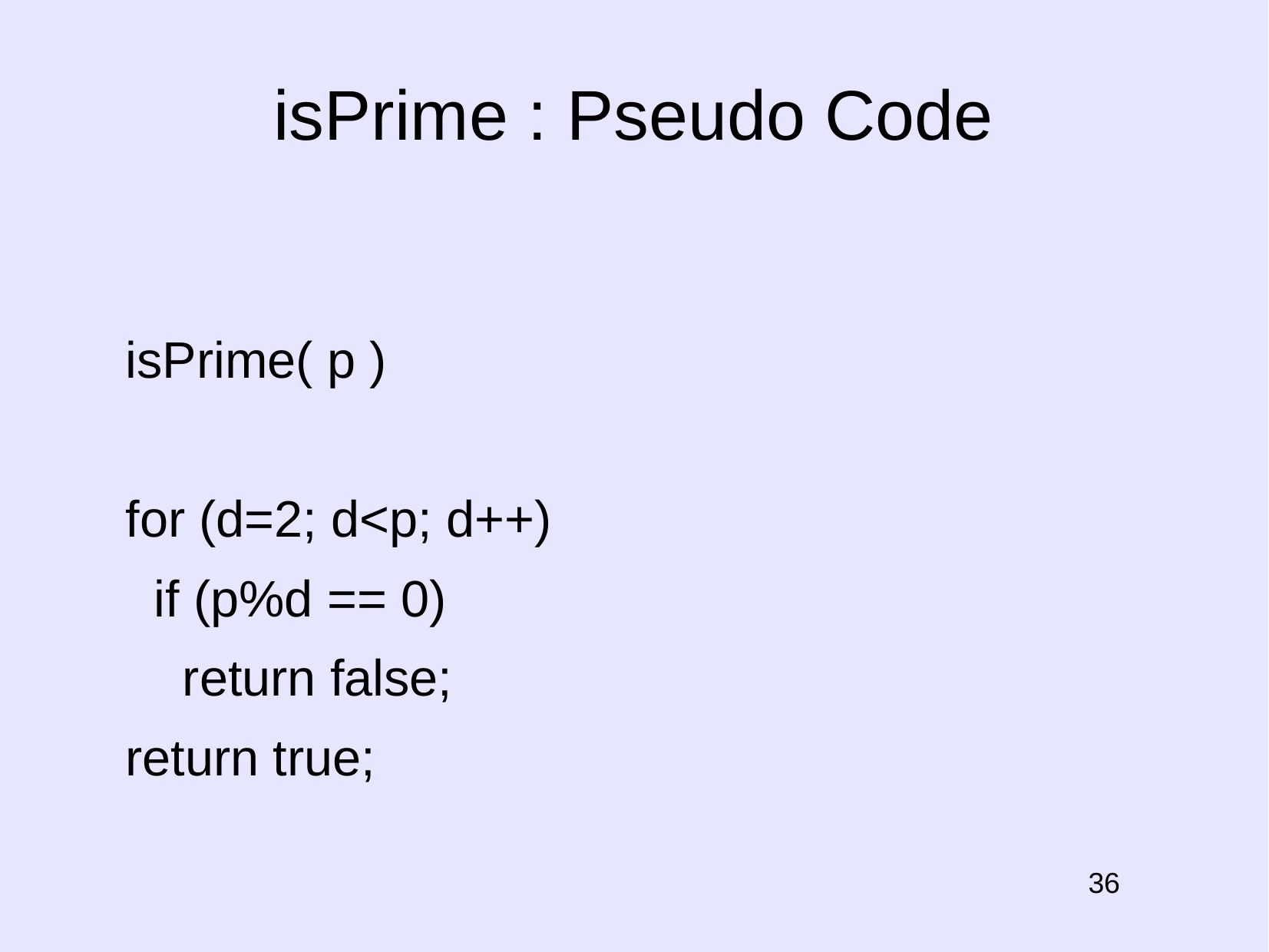

isPrime : Pseudo Code
isPrime( p )

for (d=2; d<p; d++)
  if (p%d == 0)
    return false;
return true;
# 36